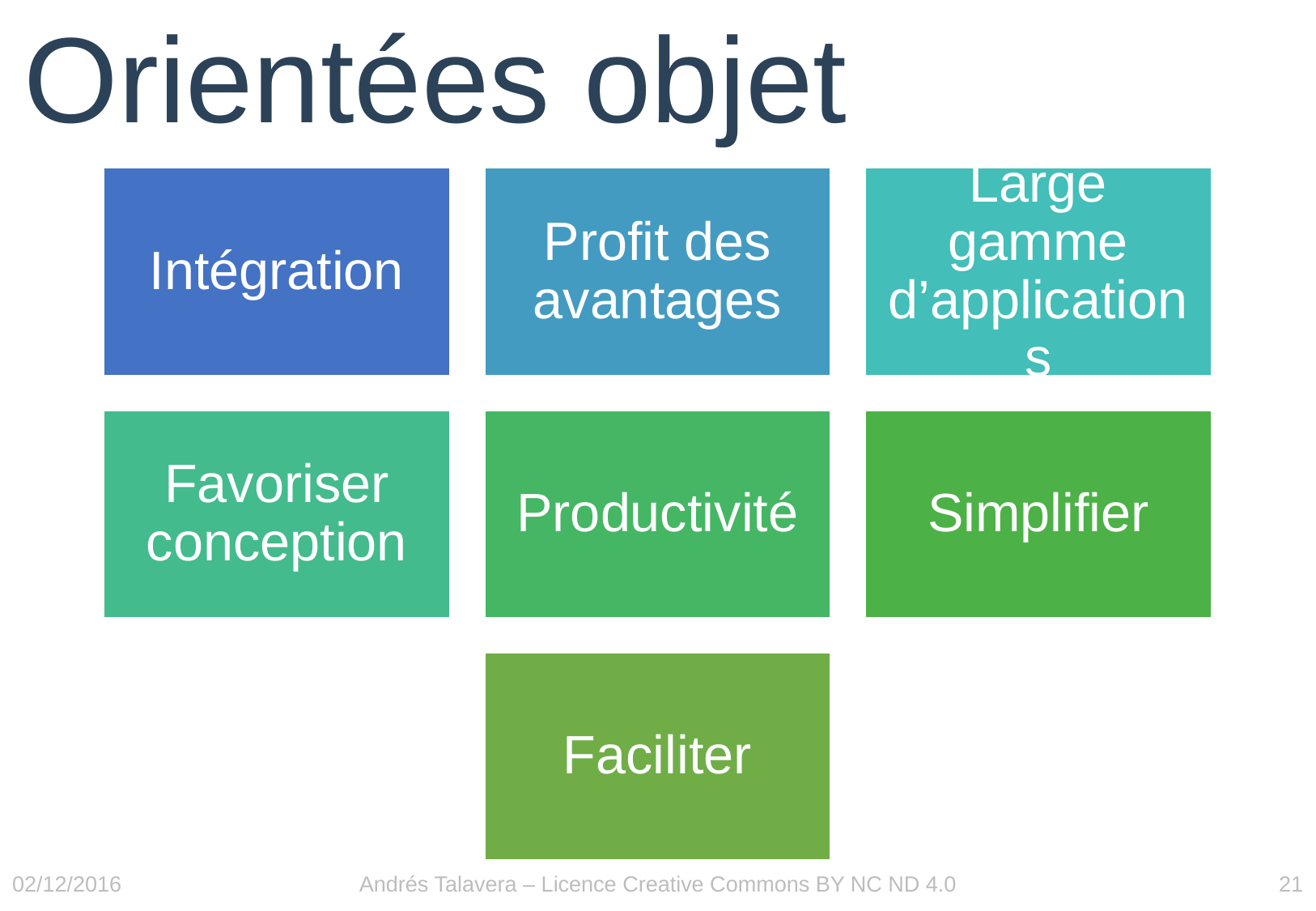

# Orientées objet
Intégration
Profit des avantages
Large gamme d’applications
Favoriser conception
Productivité
Simplifier
Faciliter
02/12/2016
Andrés Talavera – Licence Creative Commons BY NC ND 4.0
21